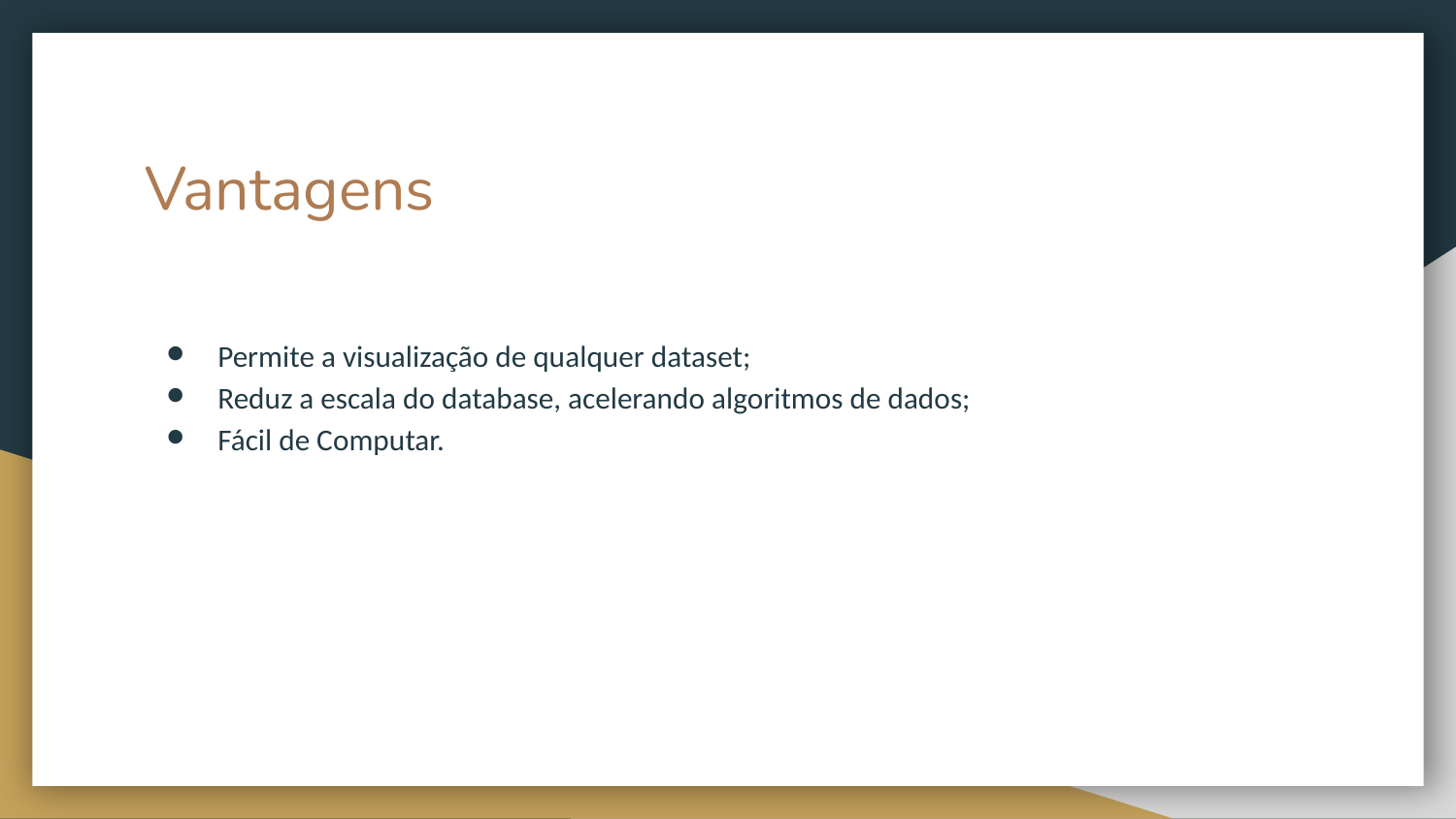

# Vantagens
Permite a visualização de qualquer dataset;
Reduz a escala do database, acelerando algoritmos de dados;
Fácil de Computar.